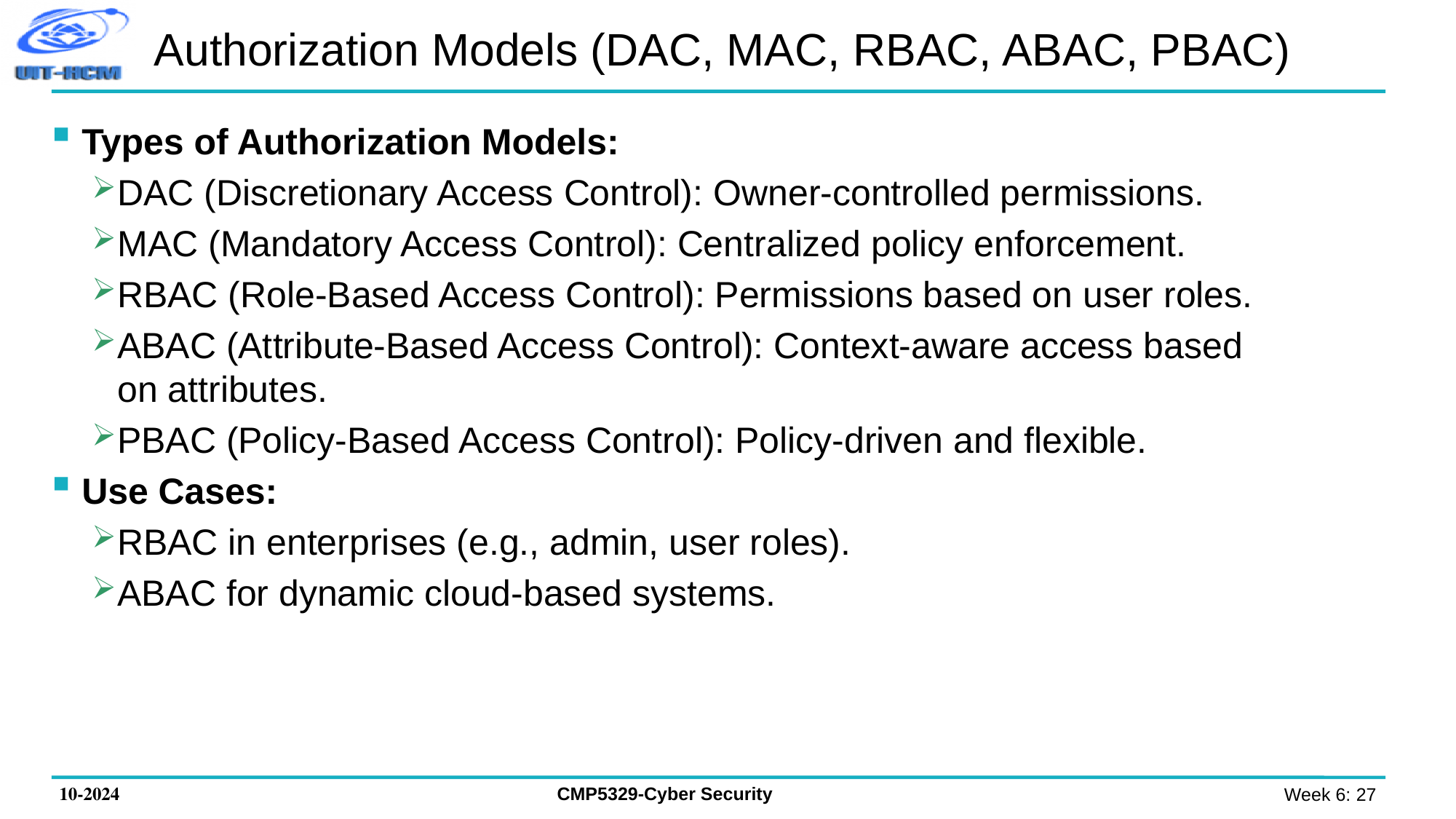

# Authorization Models (DAC, MAC, RBAC, ABAC, PBAC)
Types of Authorization Models:
DAC (Discretionary Access Control): Owner-controlled permissions.
MAC (Mandatory Access Control): Centralized policy enforcement.
RBAC (Role-Based Access Control): Permissions based on user roles.
ABAC (Attribute-Based Access Control): Context-aware access based on attributes.
PBAC (Policy-Based Access Control): Policy-driven and flexible.
Use Cases:
RBAC in enterprises (e.g., admin, user roles).
ABAC for dynamic cloud-based systems.